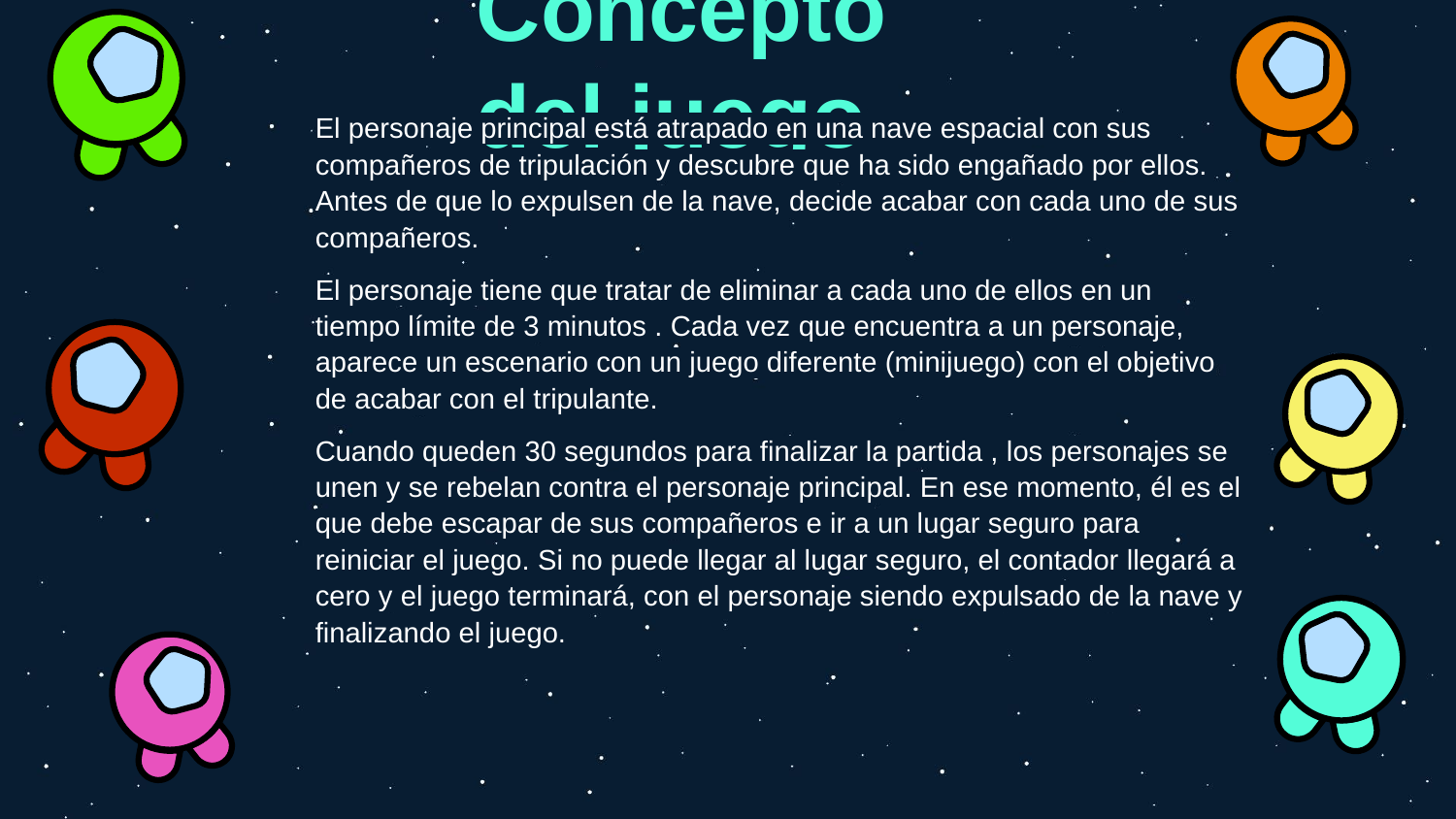

# Concepto del juego

	El personaje principal está atrapado en una nave espacial con sus compañeros de tripulación y descubre que ha sido engañado por ellos. Antes de que lo expulsen de la nave, decide acabar con cada uno de sus compañeros.
	El personaje tiene que tratar de eliminar a cada uno de ellos en un tiempo límite de 3 minutos . Cada vez que encuentra a un personaje, aparece un escenario con un juego diferente (minijuego) con el objetivo de acabar con el tripulante.
	Cuando queden 30 segundos para finalizar la partida , los personajes se unen y se rebelan contra el personaje principal. En ese momento, él es el que debe escapar de sus compañeros e ir a un lugar seguro para reiniciar el juego. Si no puede llegar al lugar seguro, el contador llegará a cero y el juego terminará, con el personaje siendo expulsado de la nave y finalizando el juego.